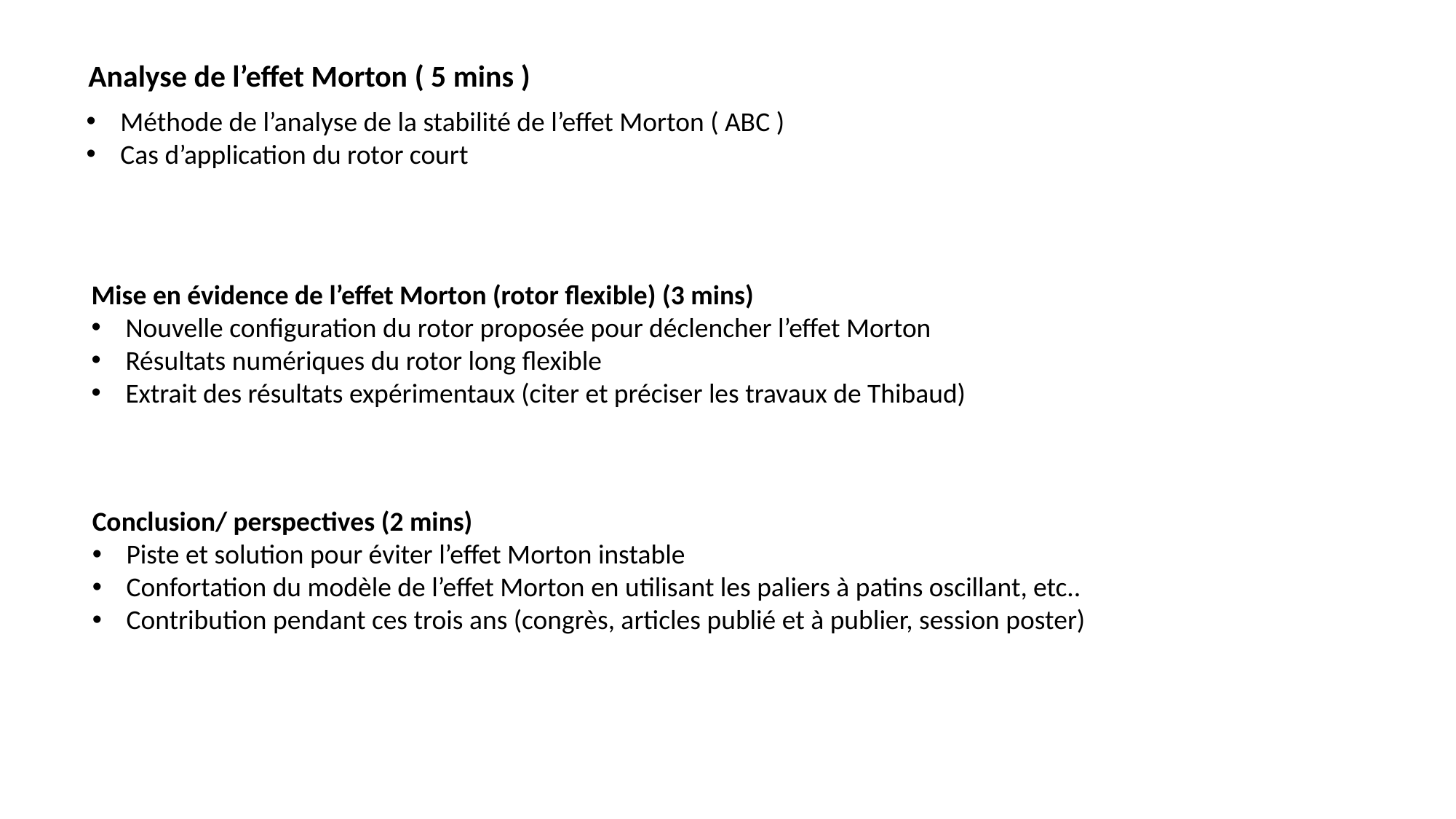

Analyse de l’effet Morton ( 5 mins )
Méthode de l’analyse de la stabilité de l’effet Morton ( ABC )
Cas d’application du rotor court
Mise en évidence de l’effet Morton (rotor flexible) (3 mins)
Nouvelle configuration du rotor proposée pour déclencher l’effet Morton
Résultats numériques du rotor long flexible
Extrait des résultats expérimentaux (citer et préciser les travaux de Thibaud)
Conclusion/ perspectives (2 mins)
Piste et solution pour éviter l’effet Morton instable
Confortation du modèle de l’effet Morton en utilisant les paliers à patins oscillant, etc..
Contribution pendant ces trois ans (congrès, articles publié et à publier, session poster)